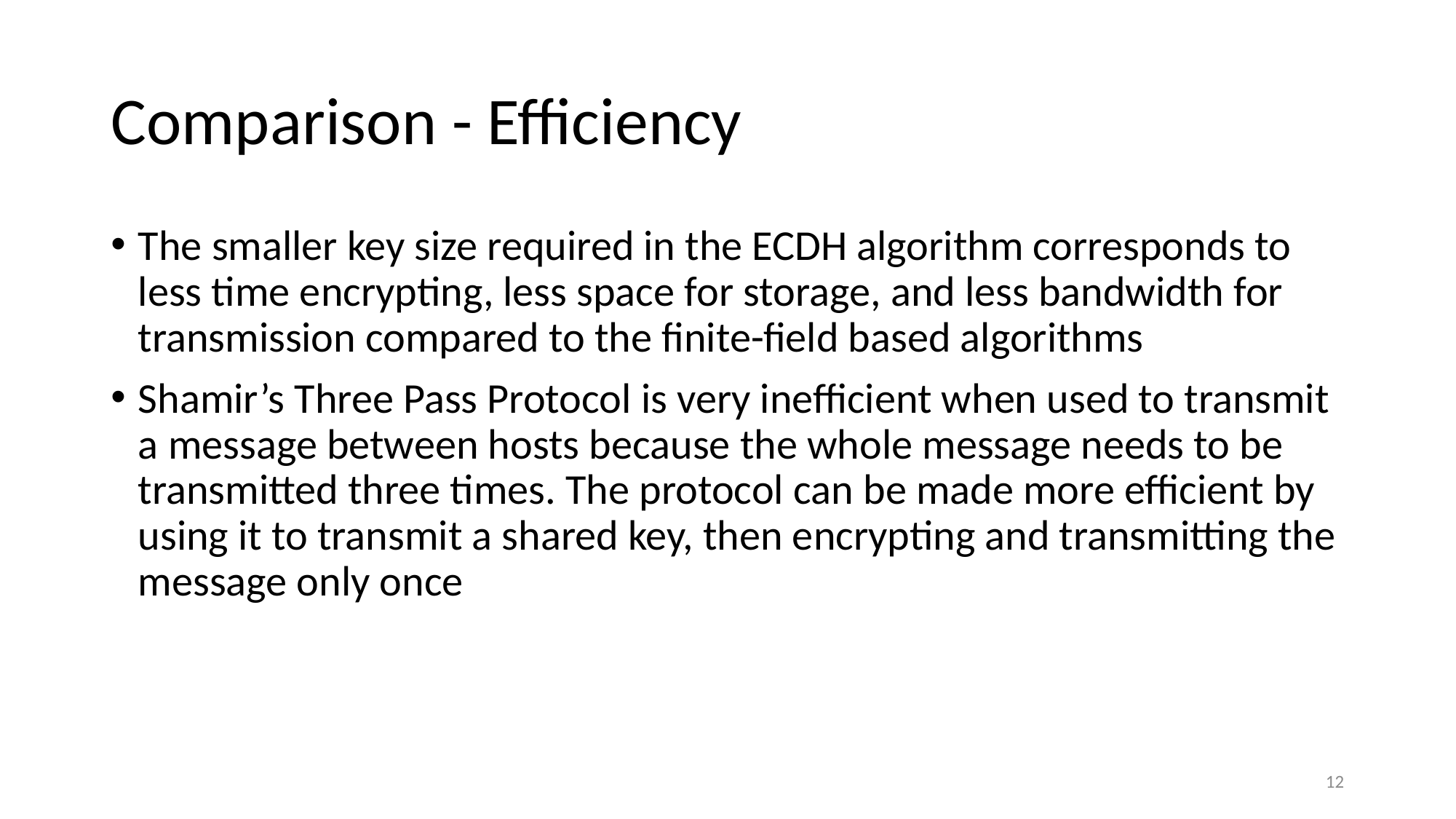

# Comparison - Efficiency
The smaller key size required in the ECDH algorithm corresponds to less time encrypting, less space for storage, and less bandwidth for transmission compared to the finite-field based algorithms
Shamir’s Three Pass Protocol is very inefficient when used to transmit a message between hosts because the whole message needs to be transmitted three times. The protocol can be made more efficient by using it to transmit a shared key, then encrypting and transmitting the message only once
12